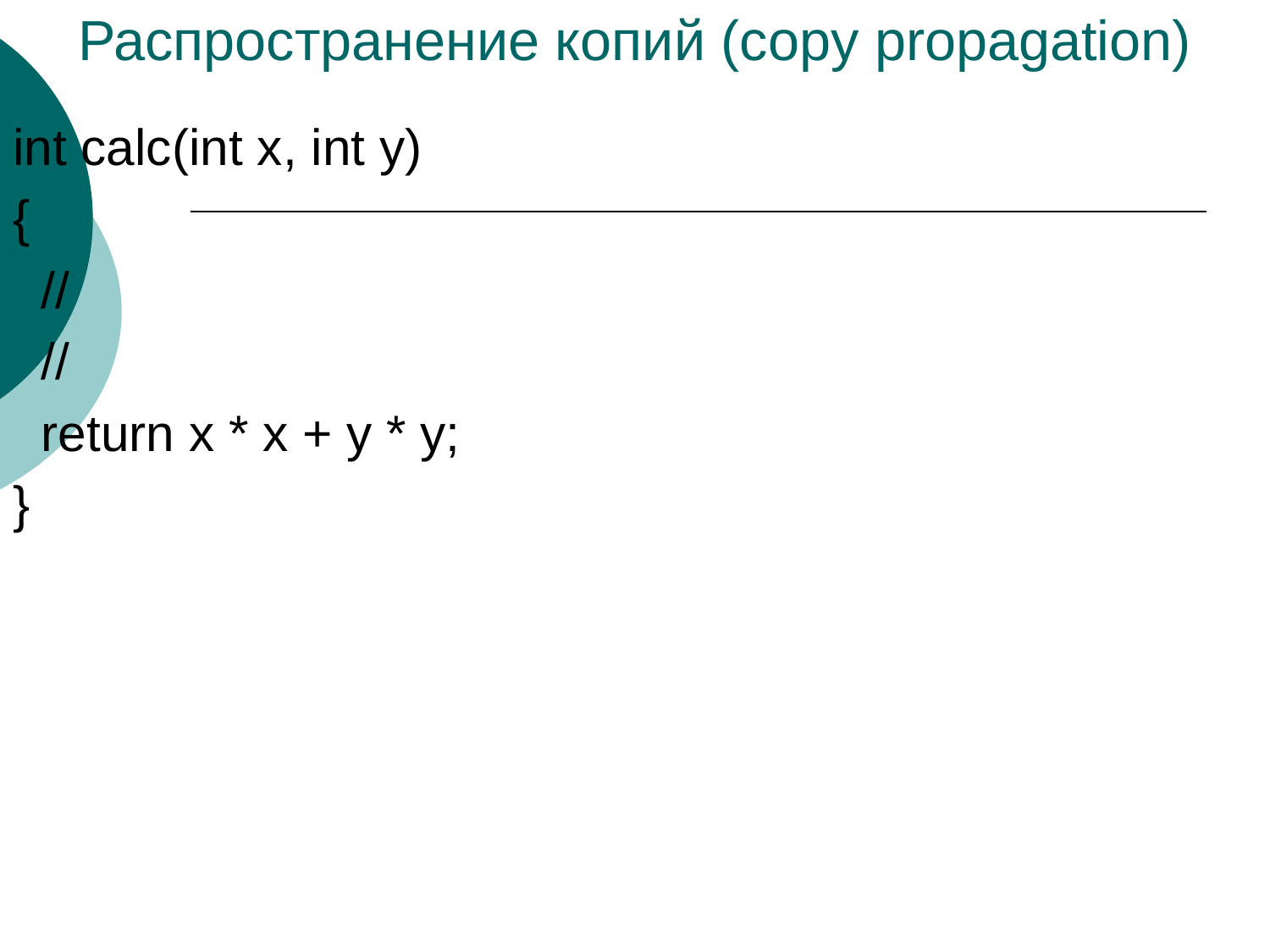

# Распространение копий (copy propagation)
int calc(int x, int y)
{
  //
  //
  return x * x + y * y;
}